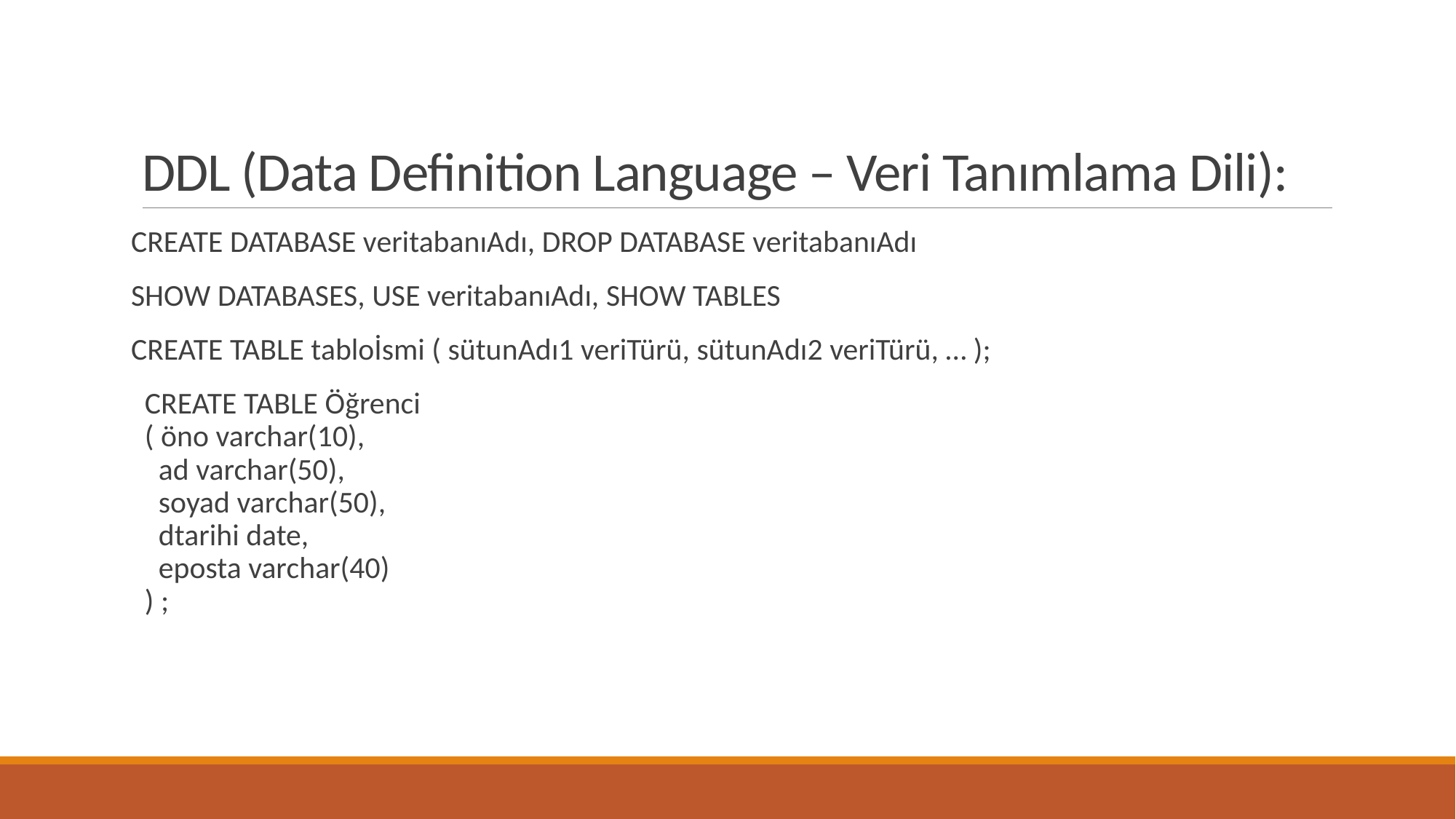

# DDL (Data Definition Language – Veri Tanımlama Dili):
CREATE DATABASE veritabanıAdı, DROP DATABASE veritabanıAdı
SHOW DATABASES, USE veritabanıAdı, SHOW TABLES
CREATE TABLE tabloİsmi ( sütunAdı1 veriTürü, sütunAdı2 veriTürü, … );
  CREATE TABLE Öğrenci
  ( öno varchar(10),
    ad varchar(50),
    soyad varchar(50),
    dtarihi date,
    eposta varchar(40)
  ) ;